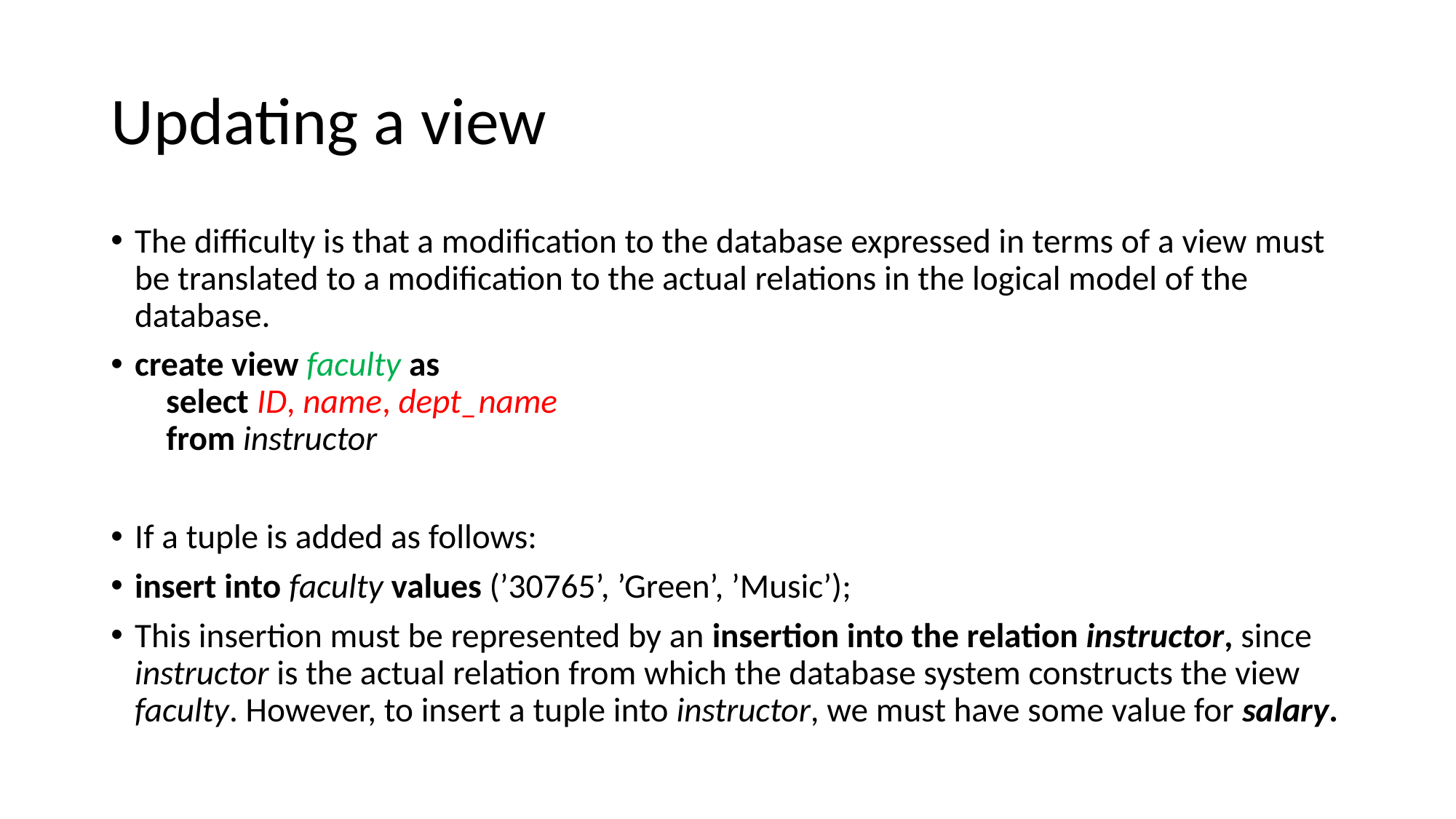

# Updating a view
The difficulty is that a modification to the database expressed in terms of a view must be translated to a modification to the actual relations in the logical model of the database.
create view faculty as
    select ID, name, dept_name
    from instructor

If a tuple is added as follows:
insert into faculty values (’30765’, ’Green’, ’Music’);
This insertion must be represented by an insertion into the relation instructor, since instructor is the actual relation from which the database system constructs the view faculty. However, to insert a tuple into instructor, we must have some value for salary.